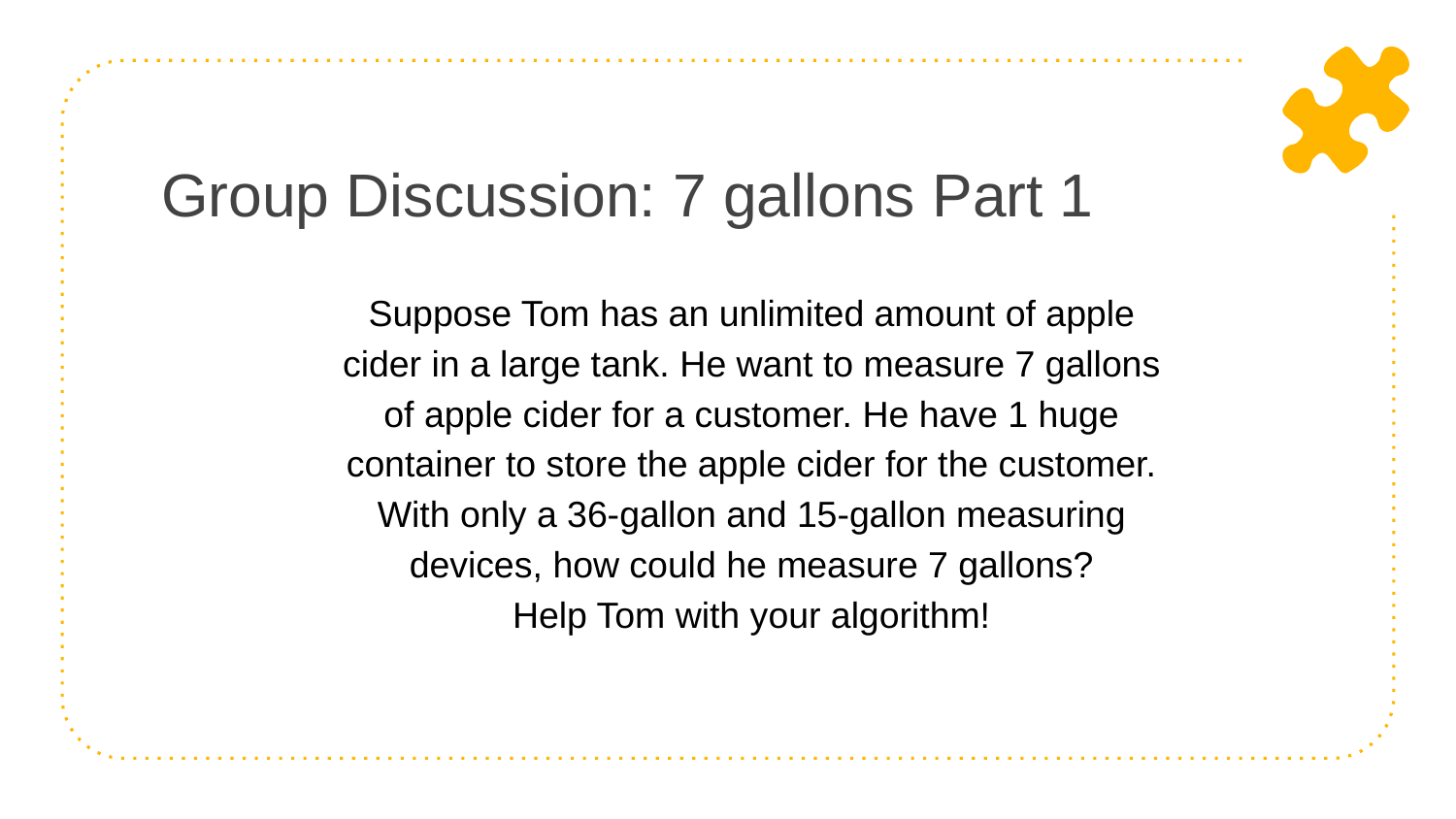

# Group Discussion: 7 gallons Part 1
Suppose Tom has an unlimited amount of apple cider in a large tank. He want to measure 7 gallons of apple cider for a customer. He have 1 huge container to store the apple cider for the customer. With only a 36-gallon and 15-gallon measuring devices, how could he measure 7 gallons?
Help Tom with your algorithm!